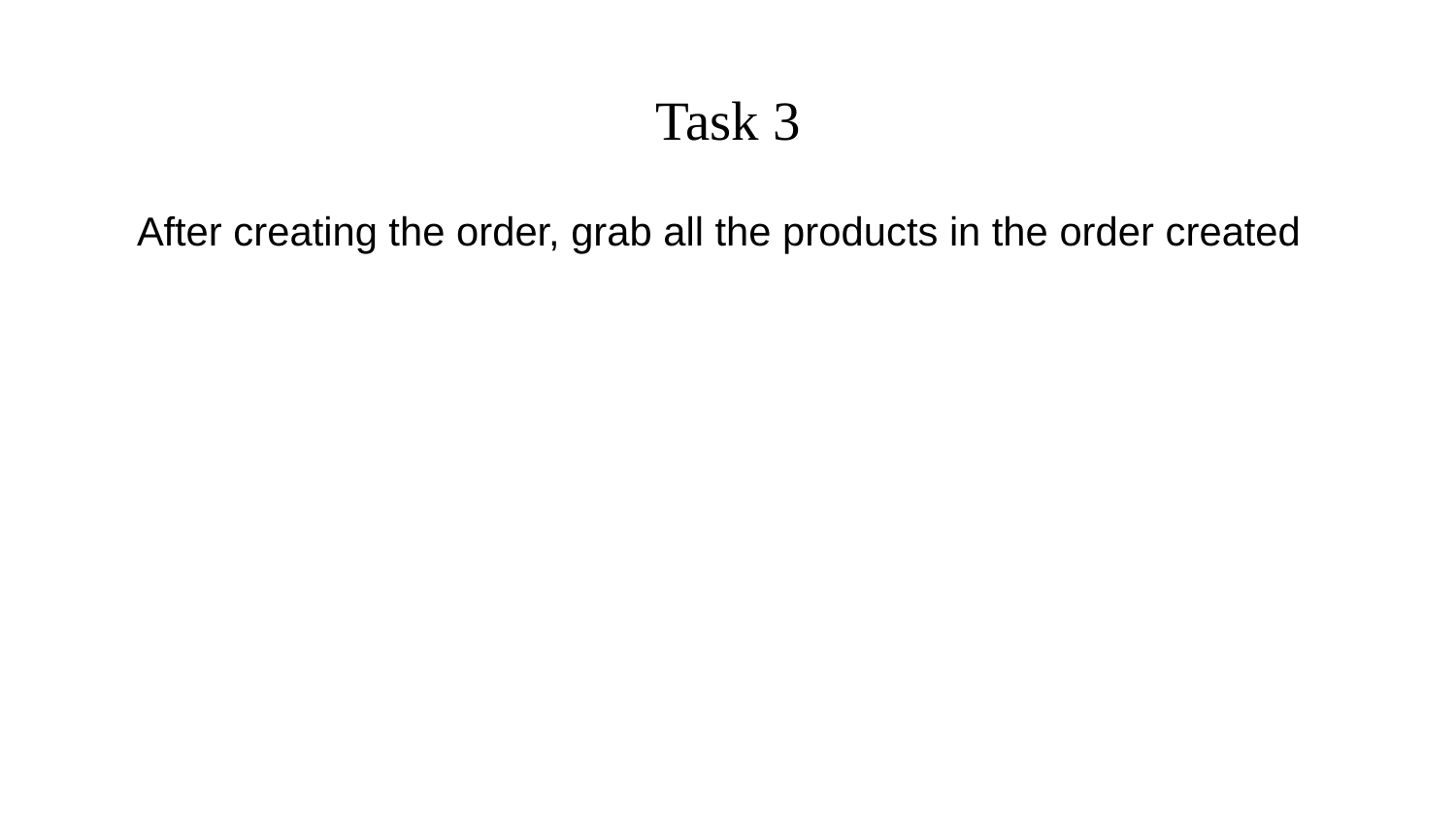

# Task 3
After creating the order, grab all the products in the order created